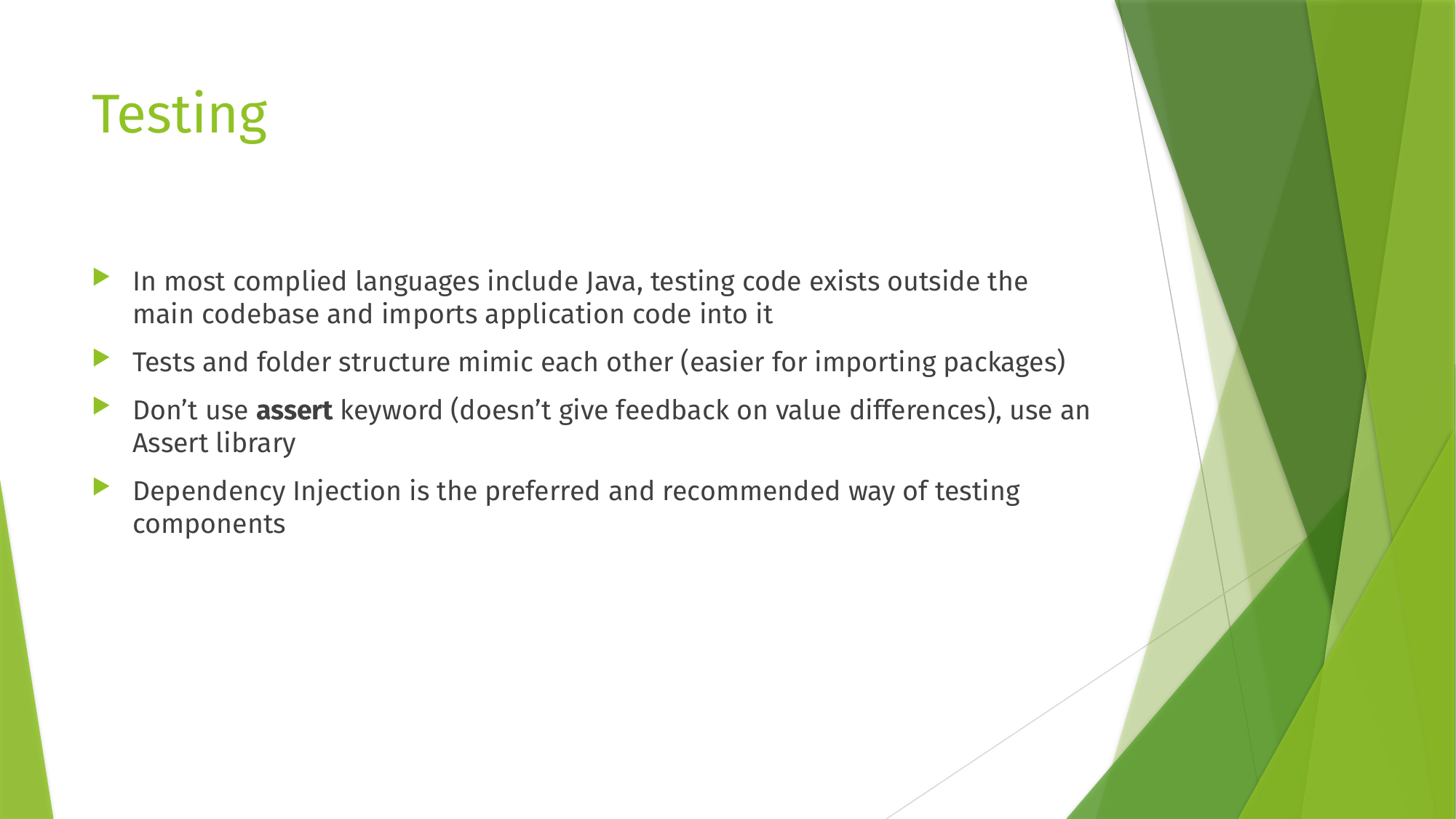

# Testing
In most complied languages include Java, testing code exists outside the main codebase and imports application code into it
Tests and folder structure mimic each other (easier for importing packages)
Don’t use assert keyword (doesn’t give feedback on value differences), use an Assert library
Dependency Injection is the preferred and recommended way of testing components